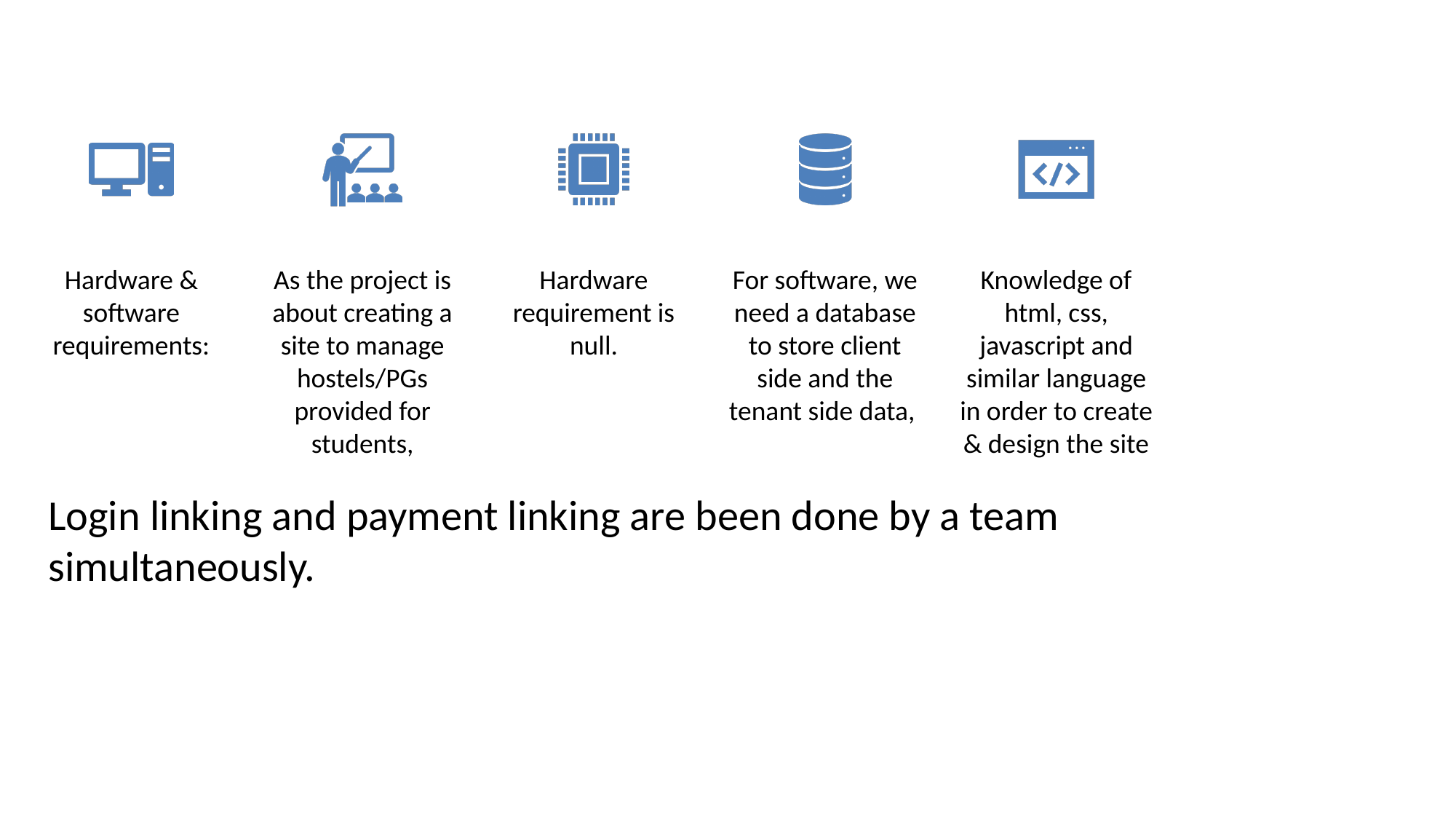

Hardware & software requirements:
As the project is about creating a site to manage hostels/PGs provided for students,
Hardware requirement is null.
For software, we need a database to store client side and the tenant side data,
Knowledge of html, css, javascript and similar language in order to create & design the site
Login linking and payment linking are been done by a team simultaneously.